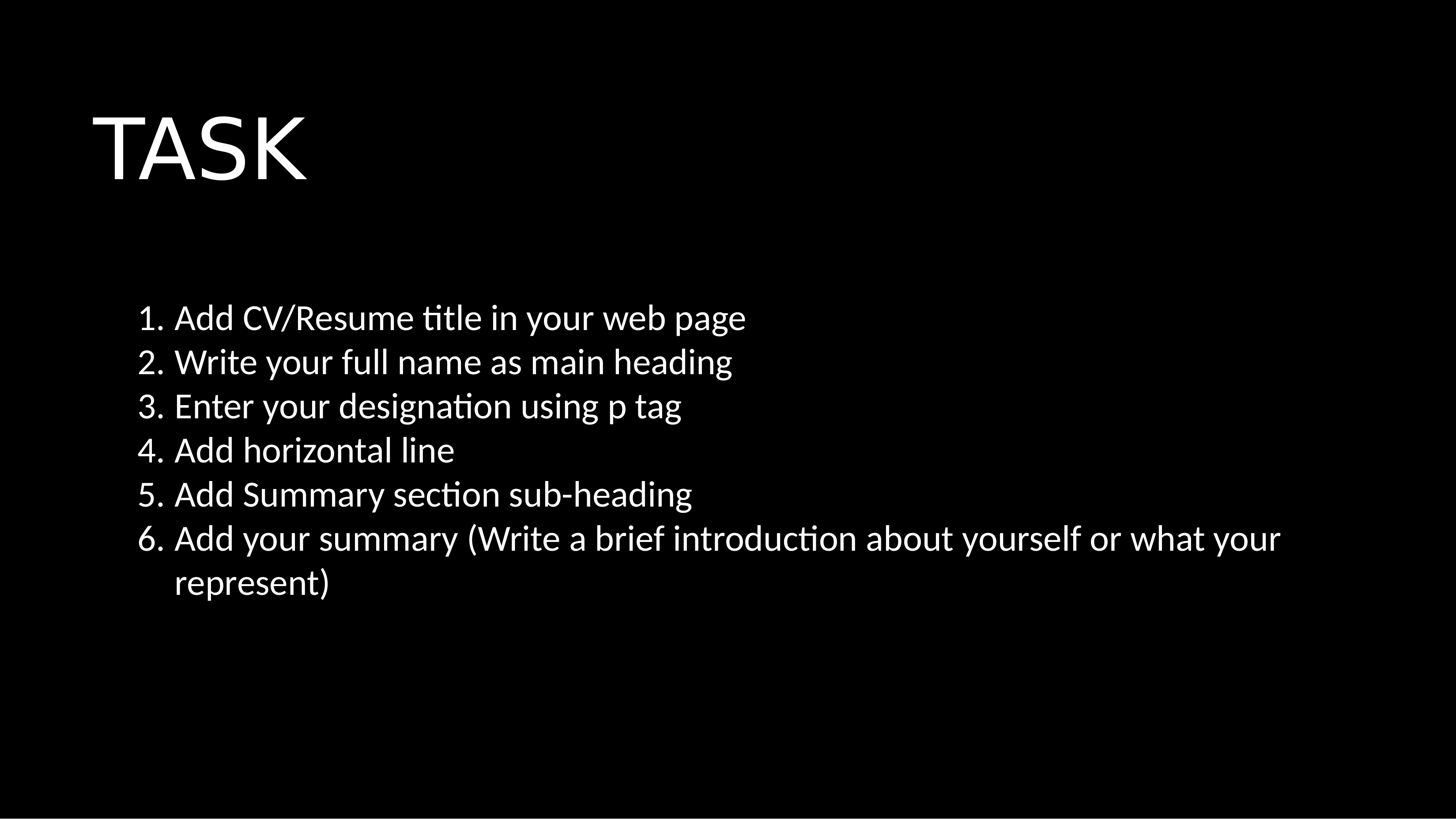

# TASK
Add CV/Resume title in your web page
Write your full name as main heading
Enter your designation using p tag
Add horizontal line
Add Summary section sub-heading
Add your summary (Write a brief introduction about yourself or what your represent)